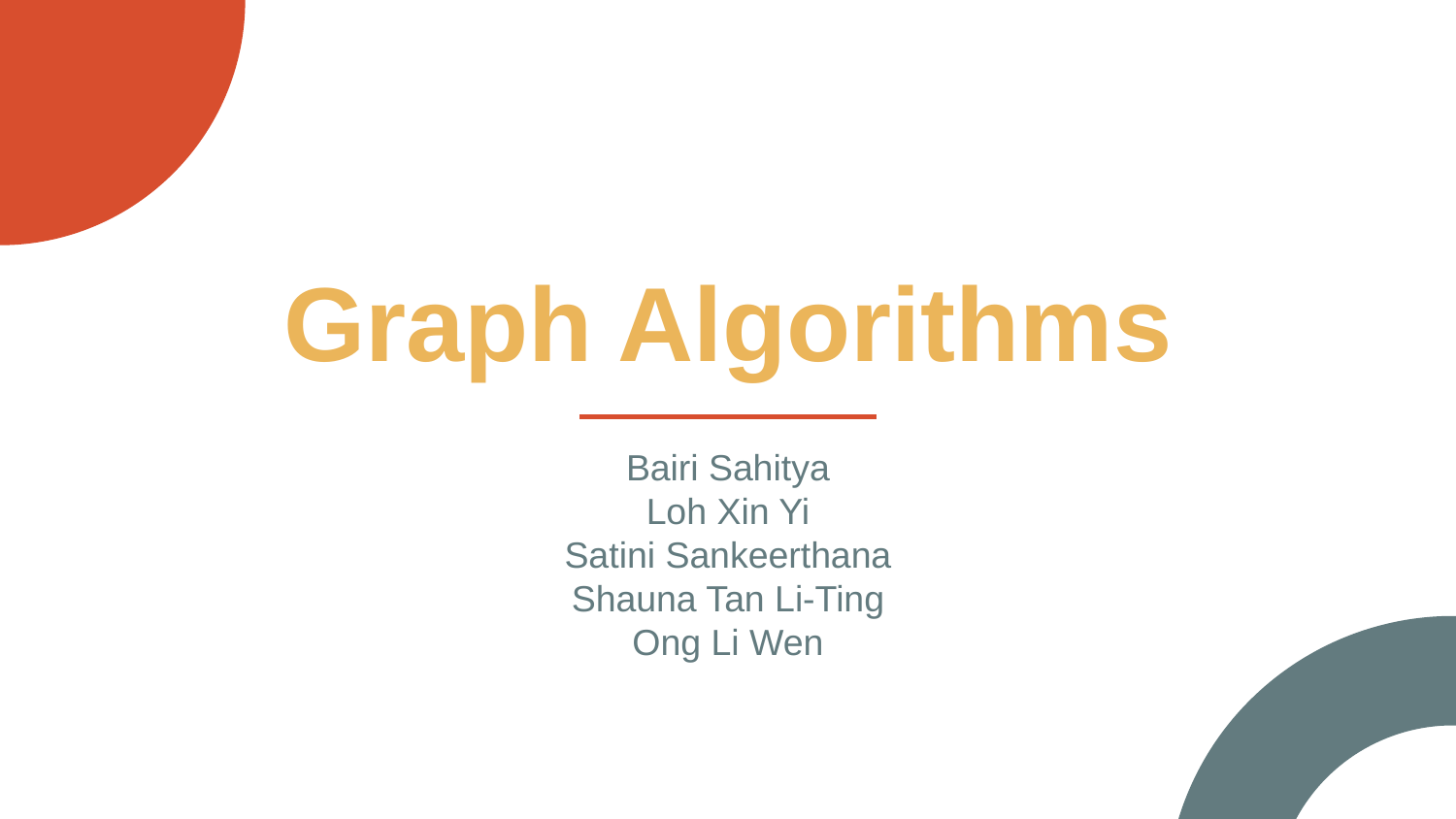

# Graph Algorithms

Bairi Sahitya
Loh Xin Yi
Satini Sankeerthana
Shauna Tan Li-Ting
Ong Li Wen